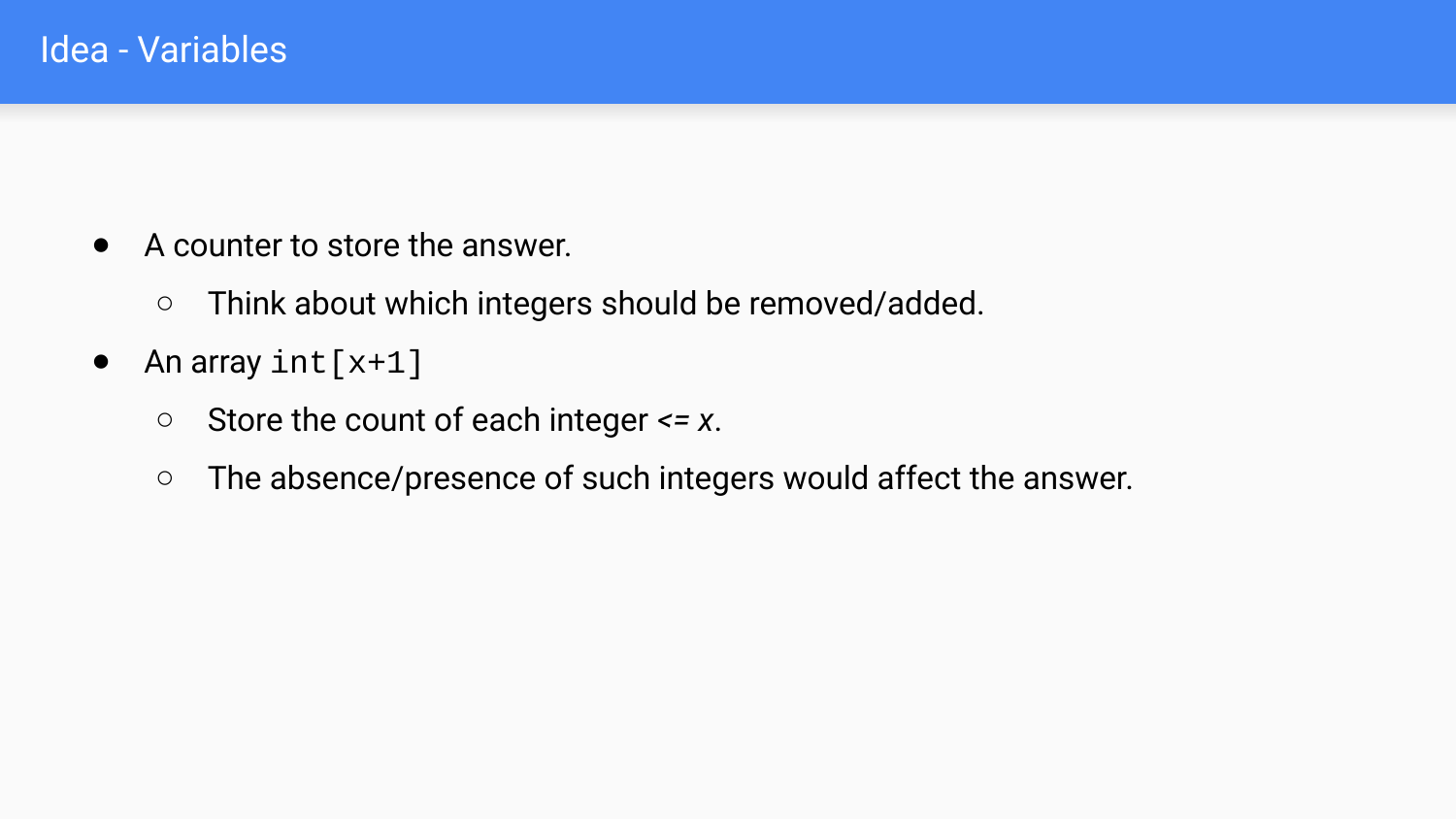

# Idea - Variables

A counter to store the answer.
Think about which integers should be removed/added.
An array int[x+1]
Store the count of each integer <= x.
The absence/presence of such integers would affect the answer.